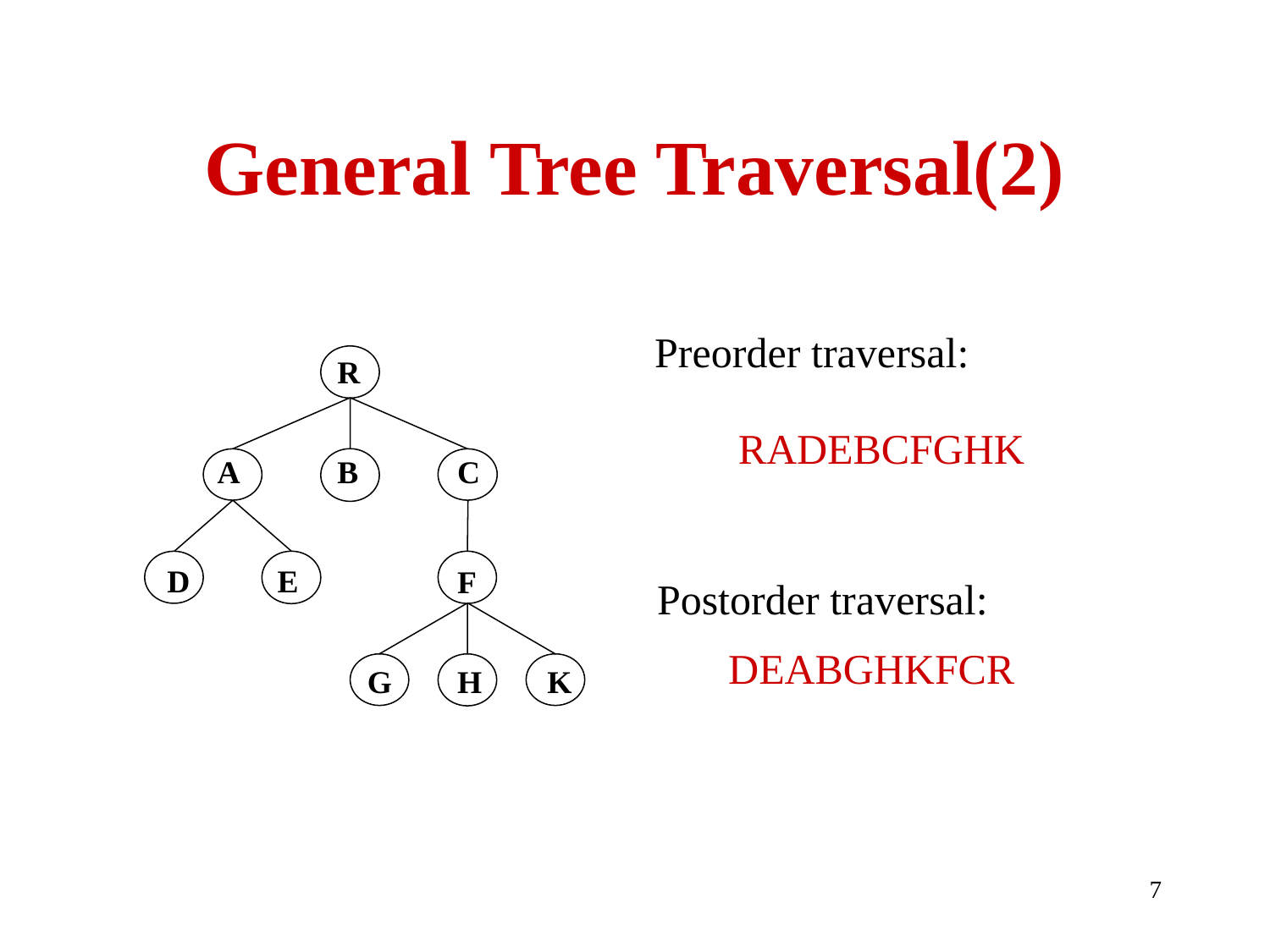

# General Tree Traversal(2)
Preorder traversal:

R
A
B
C
D
E
F
G
H
K
RADEBCFGHK
Postorder traversal:
DEABGHKFCR
7